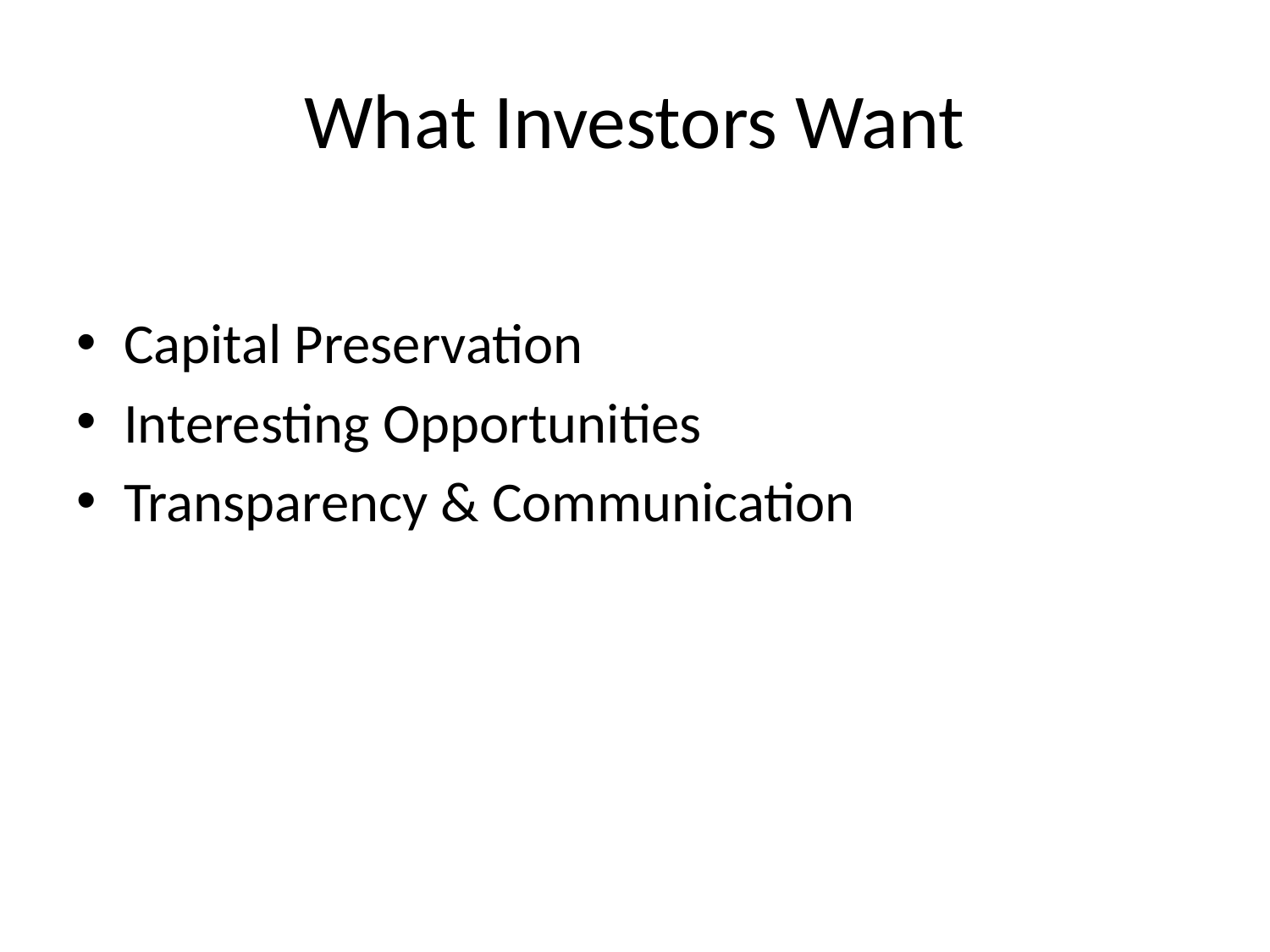

# What Investors Want

Capital Preservation
Interesting Opportunities
Transparency & Communication